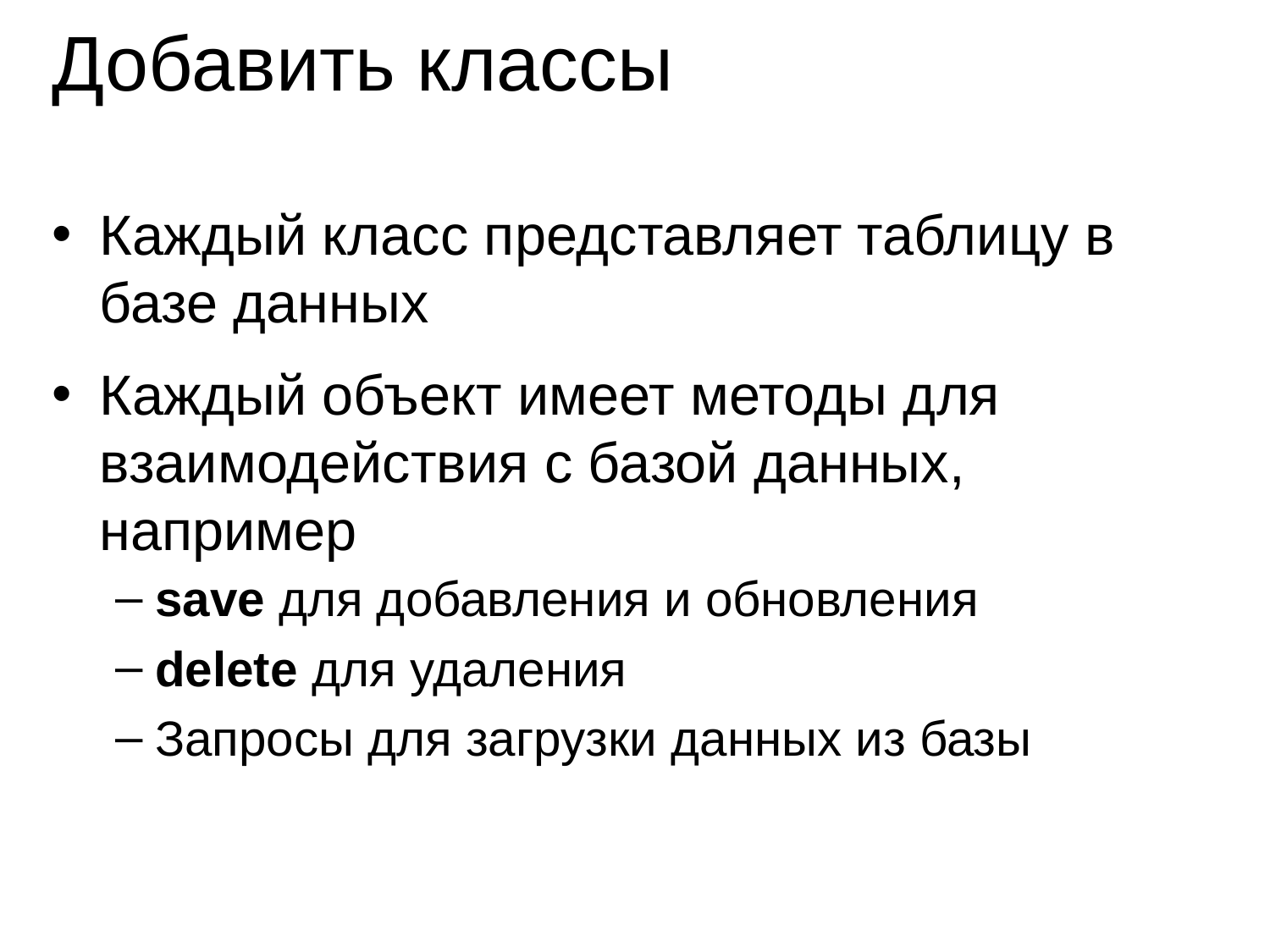

# Добавить классы
Каждый класс представляет таблицу в базе данных
Каждый объект имеет методы для взаимодействия с базой данных, например
save для добавления и обновления
delete для удаления
Запросы для загрузки данных из базы